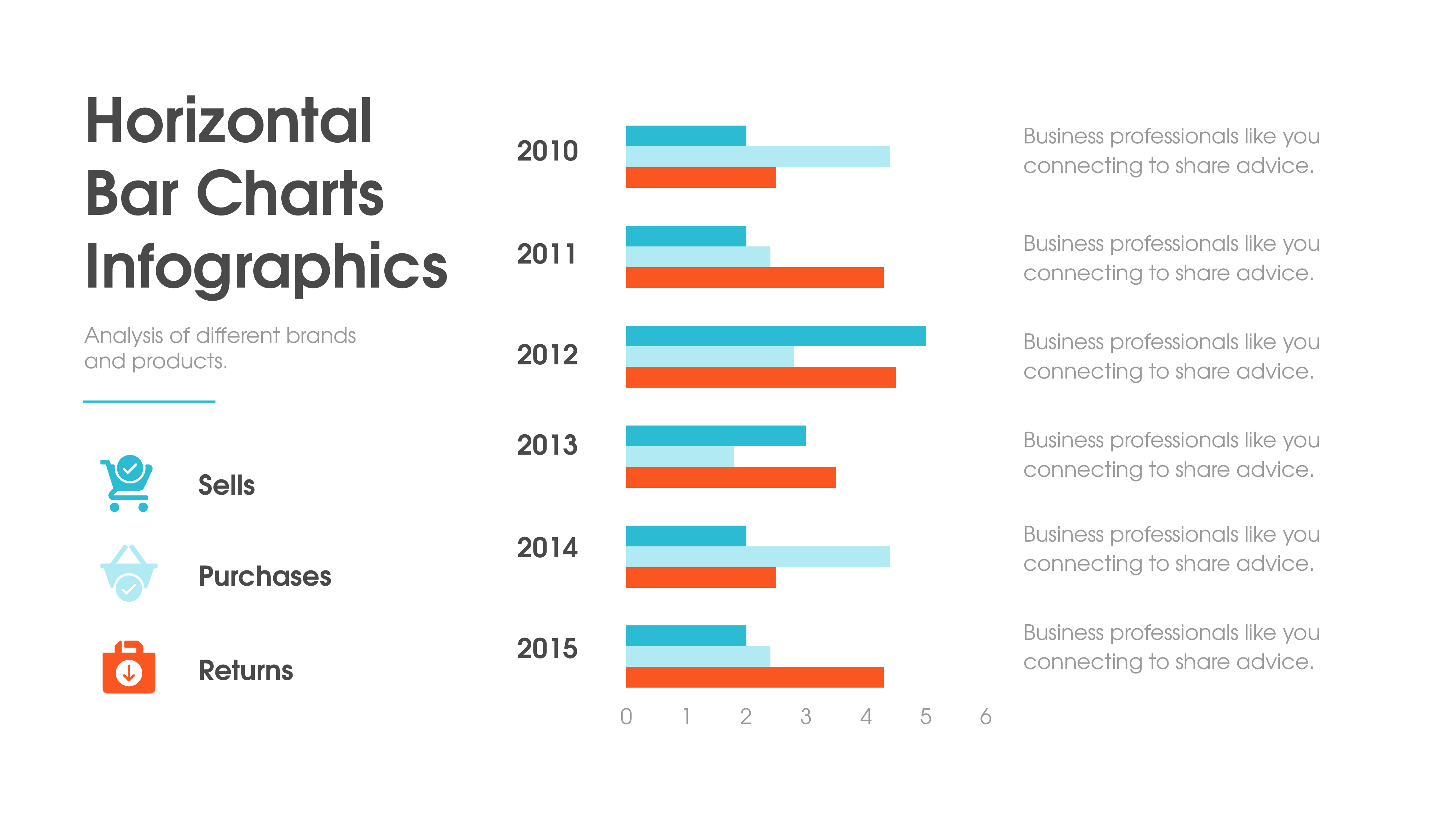

Horizontal
Bar Charts
Infographics
Analysis of different brands and products.

### Chart

| Category | Series 1 | Series 2 | Series 3 |
|---|---|---|---|
| Jan | 4.3 | 2.4 | 2.0 |
| Feb | 2.5 | 4.4 | 2.0 |
| Mar | 3.5 | 1.8 | 3.0 |
| Apr | 4.5 | 2.8 | 5.0 |
| Jun | 4.3 | 2.4 | 2.0 |
| Jul | 2.5 | 4.4 | 2.0 |
2010
2011
2012
2013
2014
2015
Business professionals like you connecting to share advice.
Business professionals like you connecting to share advice.
Business professionals like you connecting to share advice.
Business professionals like you connecting to share advice.

Sells
Business professionals like you connecting to share advice.

Purchases
Business professionals like you connecting to share advice.

Returns